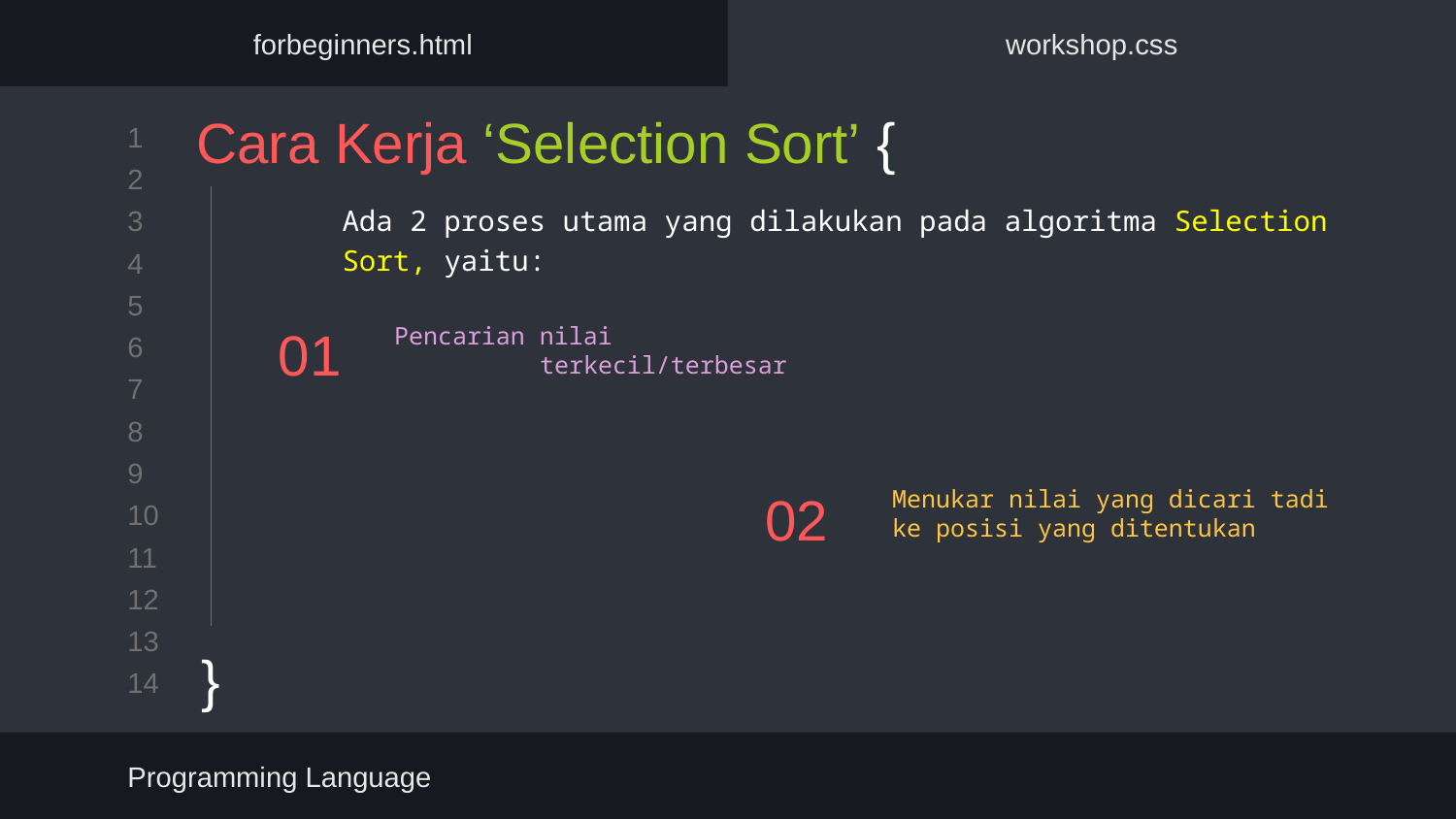

forbeginners.html
workshop.css
Cara Kerja ‘Selection Sort’ {
	Ada 2 proses utama yang dilakukan pada algoritma Selection 	Sort, yaitu:
}
# 01

Pencarian nilai     		terkecil/terbesar

02
Menukar nilai yang dicari tadi ke posisi yang ditentukan

Programming Language